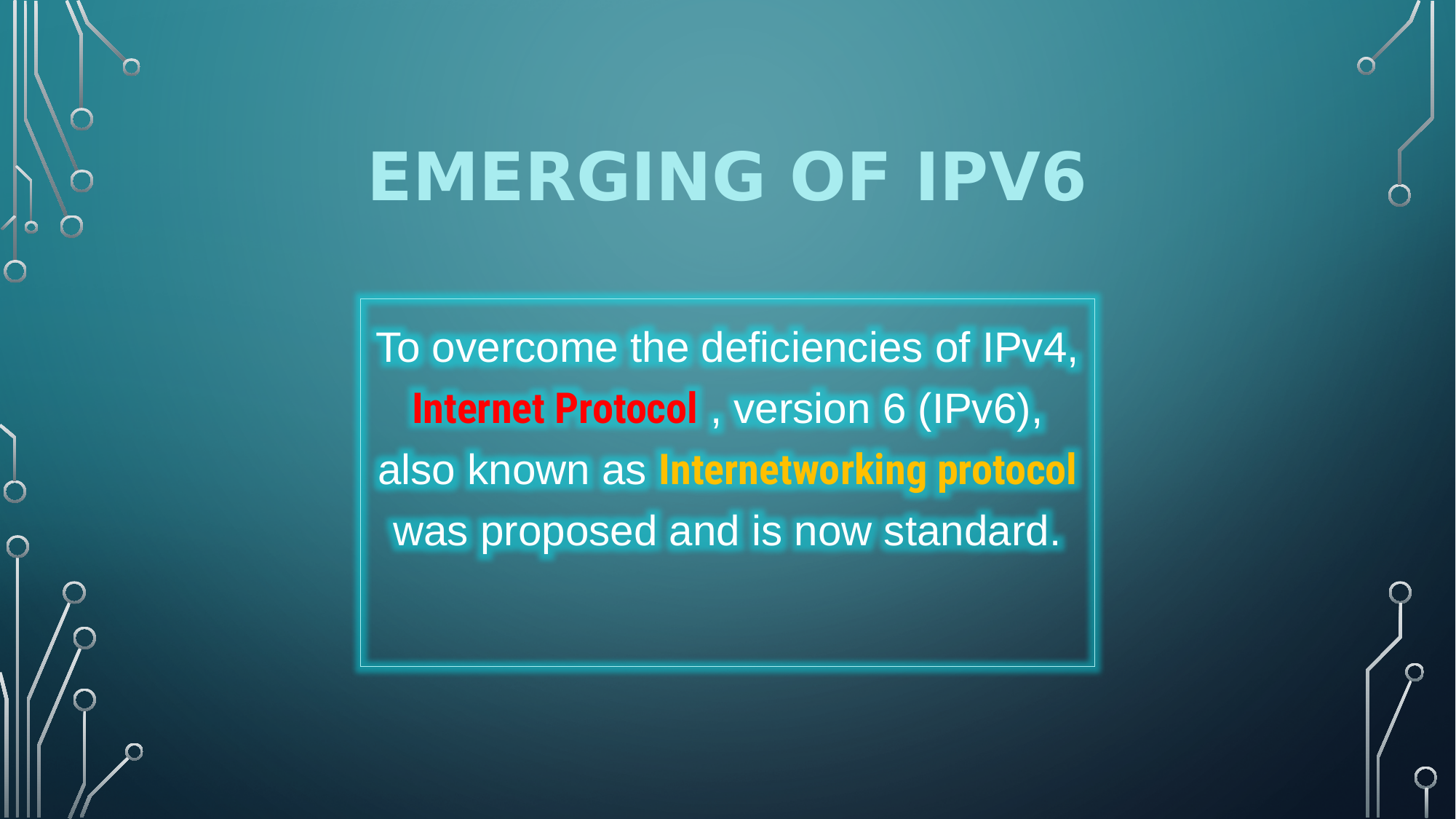

EMERGING OF IPv6
To overcome the deficiencies of IPv4, Internet Protocol , version 6 (IPv6), also known as Internetworking protocol was proposed and is now standard.